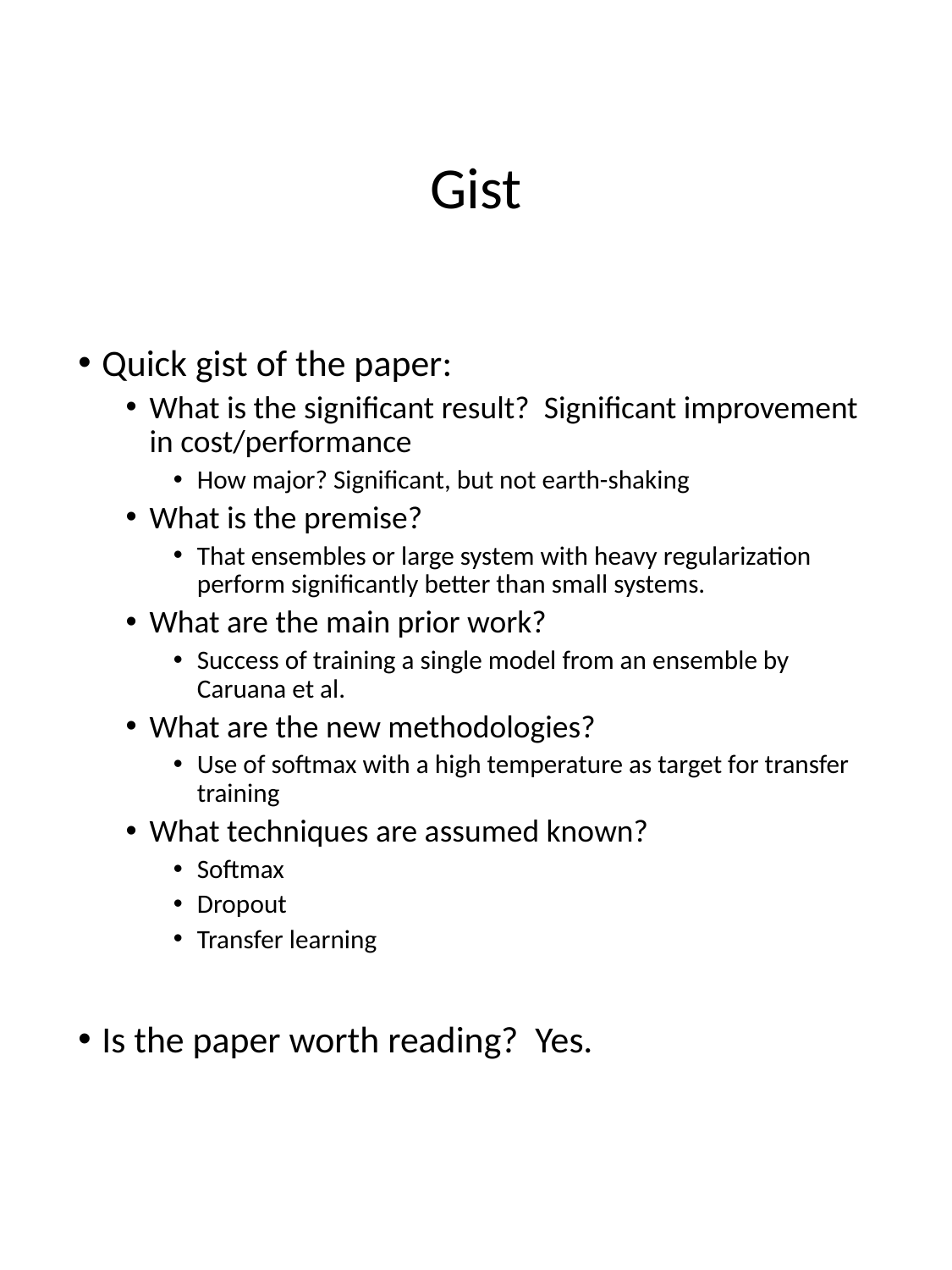

# Gist
Quick gist of the paper:
What is the significant result?  Significant improvement in cost/performance
How major? Significant, but not earth-shaking
What is the premise?
That ensembles or large system with heavy regularization perform significantly better than small systems.
What are the main prior work?
Success of training a single model from an ensemble by Caruana et al.
What are the new methodologies?
Use of softmax with a high temperature as target for transfer training
What techniques are assumed known?
Softmax
Dropout
Transfer learning

Is the paper worth reading?  Yes.